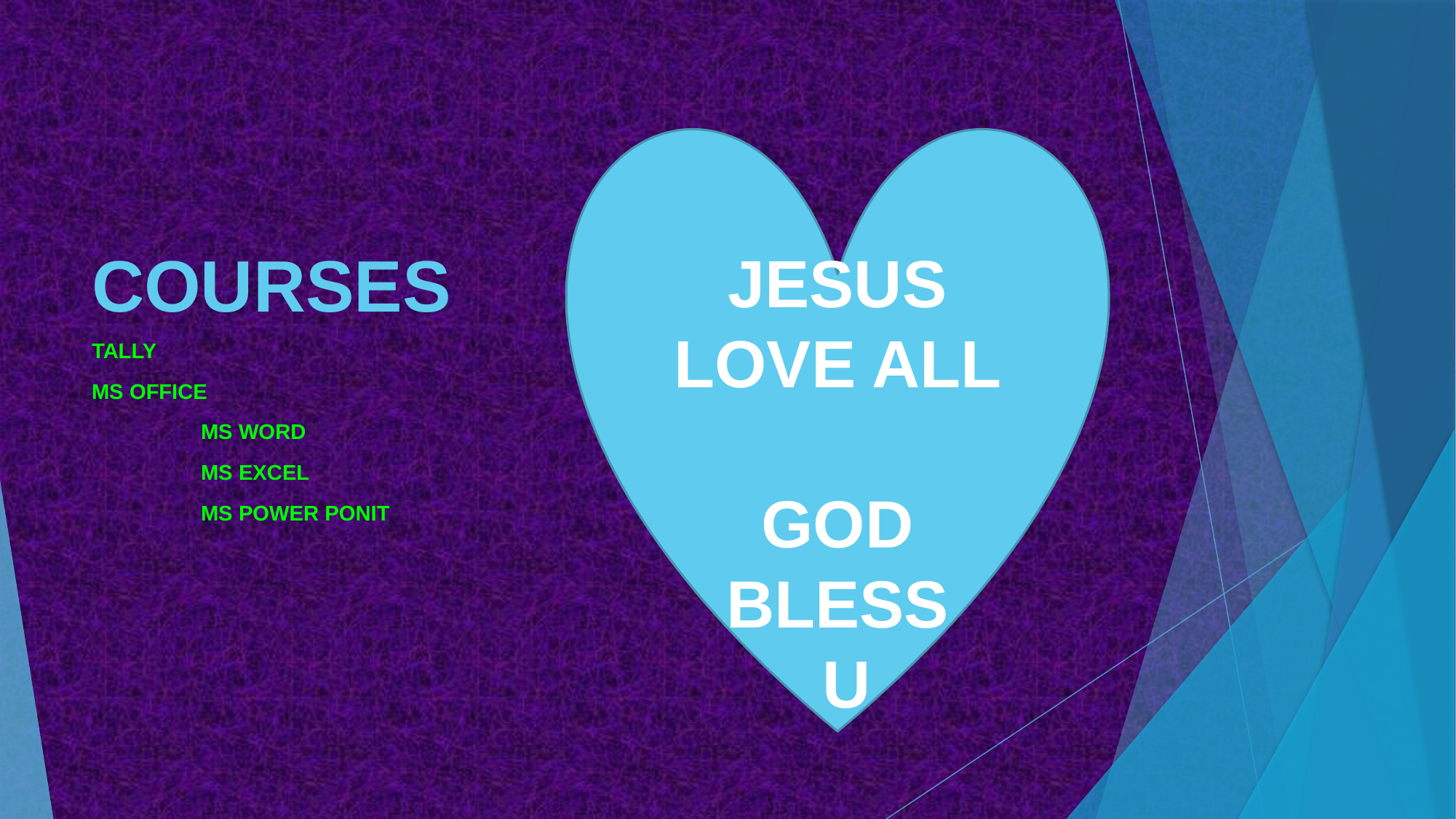

JESUS LOVE ALL

GOD BLESS
 U
# COURSES
TALLY
MS OFFICE
	MS WORD
	MS EXCEL
	MS POWER PONIT